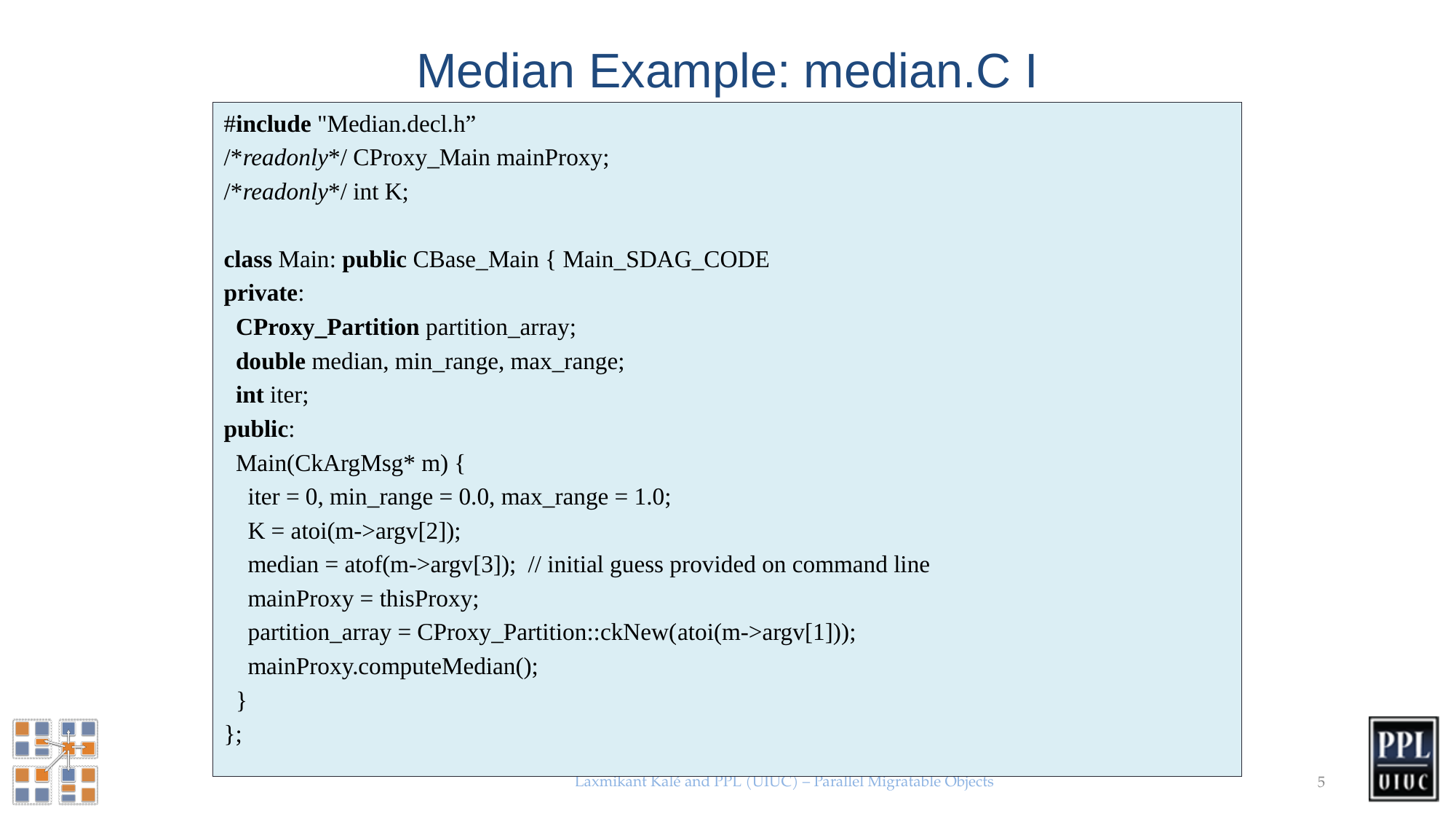

# Median Example: median.C I
#include "Median.decl.h”
/*readonly*/ CProxy_Main mainProxy;
/*readonly*/ int K;

class Main: public CBase_Main { Main_SDAG_CODE
private:
  CProxy_Partition partition_array;
  double median, min_range, max_range;
  int iter;
public:
  Main(CkArgMsg* m) {
    iter = 0, min_range = 0.0, max_range = 1.0;
    K = atoi(m->argv[2]);
    median = atof(m->argv[3]);  // initial guess provided on command line
    mainProxy = thisProxy;
    partition_array = CProxy_Partition::ckNew(atoi(m->argv[1]));
    mainProxy.computeMedian();
  }
};

Laxmikant Kalé and PPL (UIUC) – Parallel Migratable Objects
5